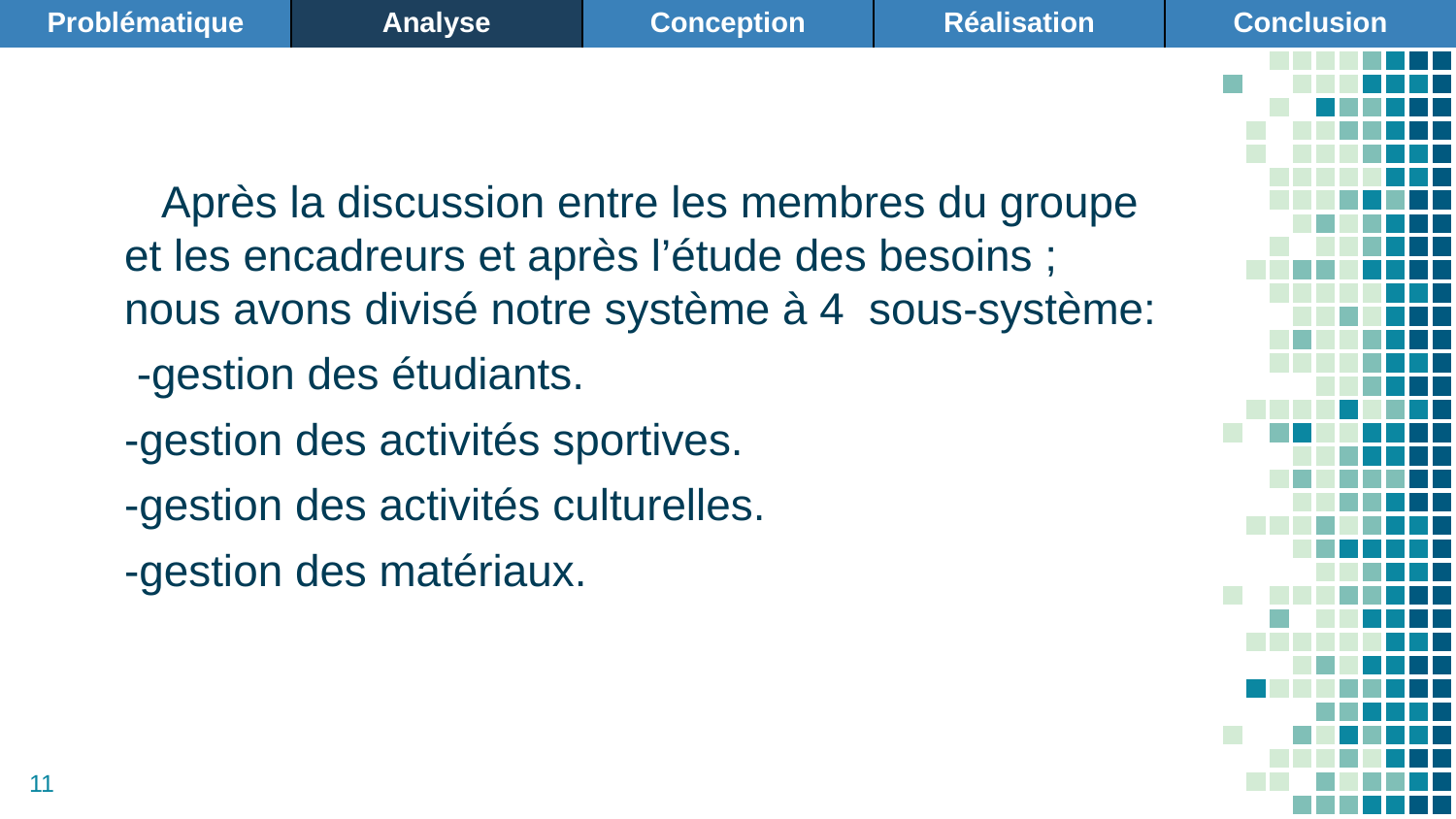

| Problématique | Analyse | Conception | Réalisation | Conclusion |
| --- | --- | --- | --- | --- |
   Après la discussion entre les membres du groupe et les encadreurs et après l’étude des besoins ; nous avons divisé notre système à 4  sous-système:
 -gestion des étudiants.
-gestion des activités sportives.
-gestion des activités culturelles.
-gestion des matériaux.

11